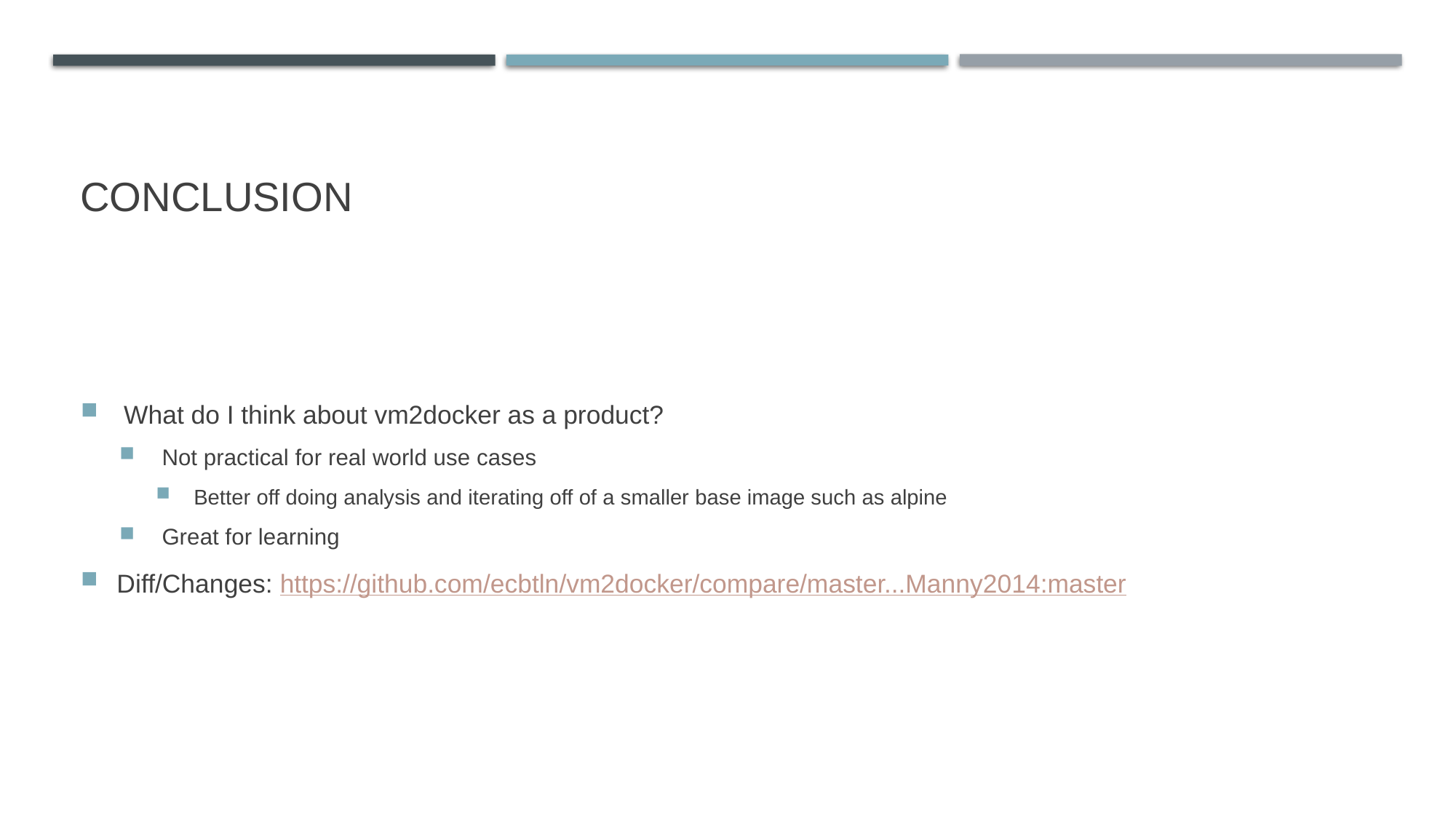

# Conclusion
 What do I think about vm2docker as a product?
 Not practical for real world use cases
 Better off doing analysis and iterating off of a smaller base image such as alpine
 Great for learning
Diff/Changes: https://github.com/ecbtln/vm2docker/compare/master...Manny2014:master